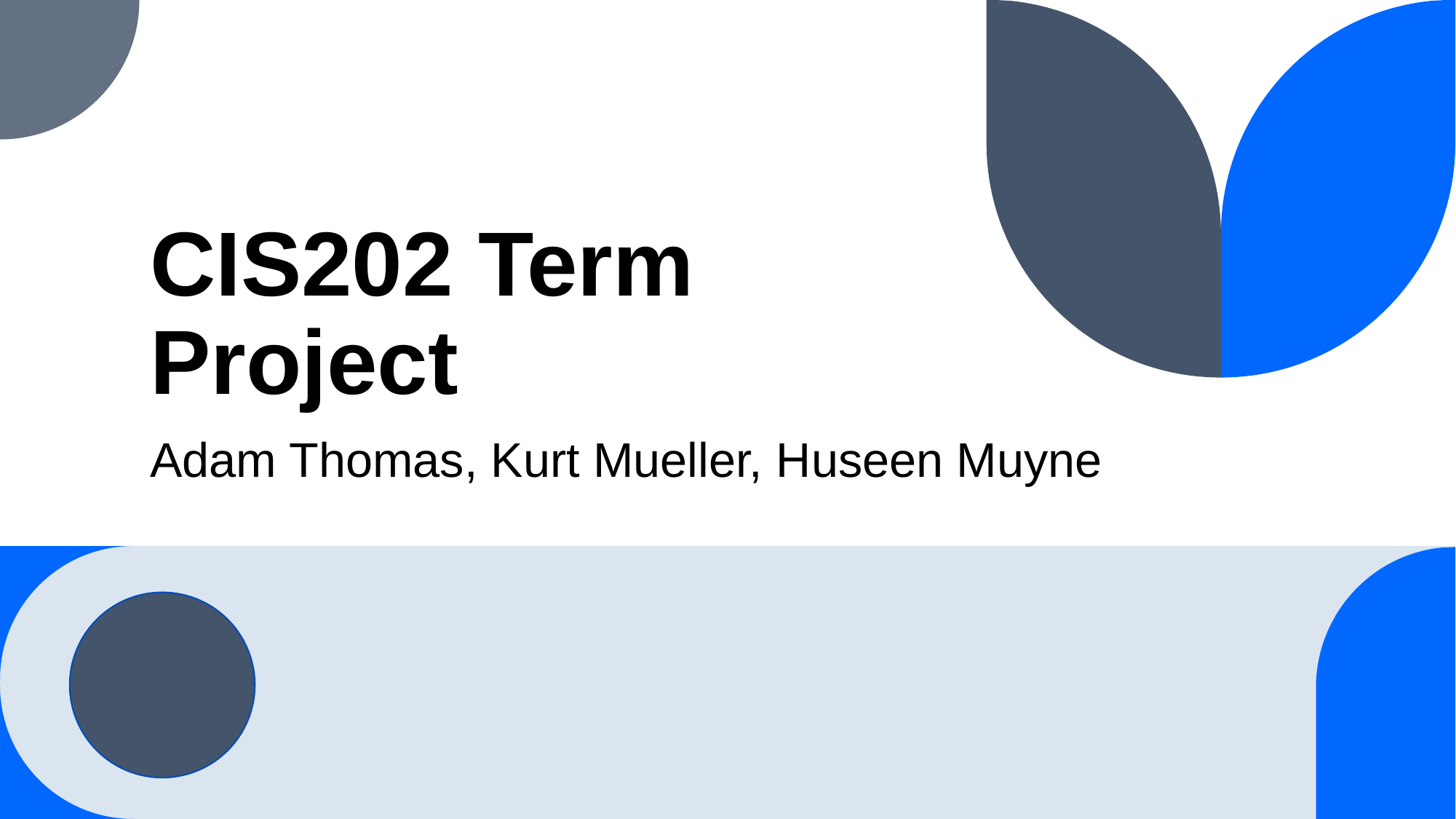

# CIS202 Term Project
Adam Thomas, Kurt Mueller, Huseen Muyne